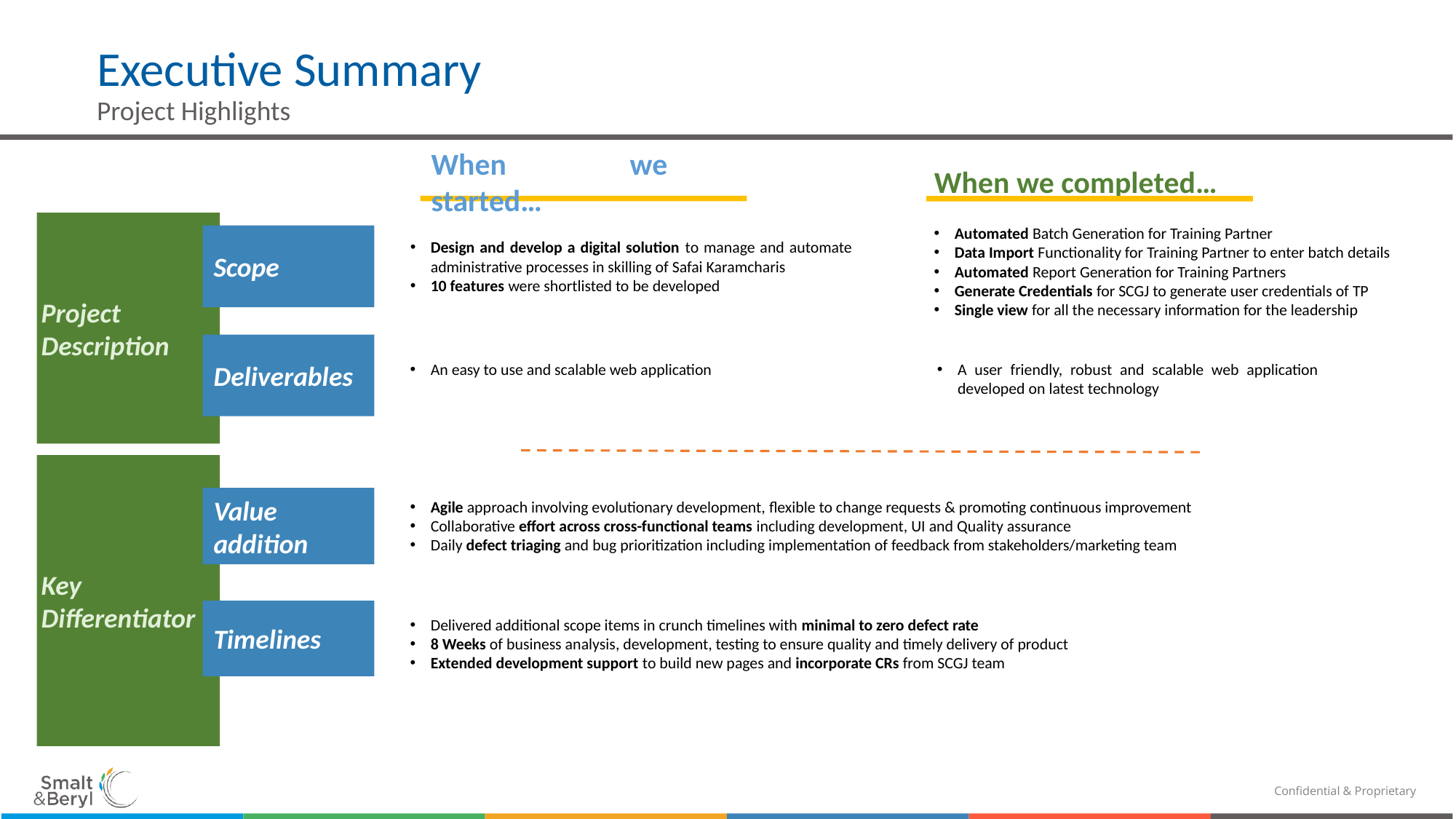

When we completed…
# Executive Summary
When we started…
Project Highlights

Project
Description
Automated Batch Generation for Training Partner
Data Import Functionality for Training Partner to enter batch details
Automated Report Generation for Training Partners
Generate Credentials for SCGJ to generate user credentials of TP
Single view for all the necessary information for the leadership
Scope
Design and develop a digital solution to manage and automate administrative processes in skilling of Safai Karamcharis
10 features were shortlisted to be developed
Deliverables
An easy to use and scalable web application
A user friendly, robust and scalable web application developed on latest technology
Key
Differentiator
Value addition
Agile approach involving evolutionary development, flexible to change requests & promoting continuous improvement
Collaborative effort across cross-functional teams including development, UI and Quality assurance
Daily defect triaging and bug prioritization including implementation of feedback from stakeholders/marketing team
Timelines
Delivered additional scope items in crunch timelines with minimal to zero defect rate
8 Weeks of business analysis, development, testing to ensure quality and timely delivery of product
Extended development support to build new pages and incorporate CRs from SCGJ team